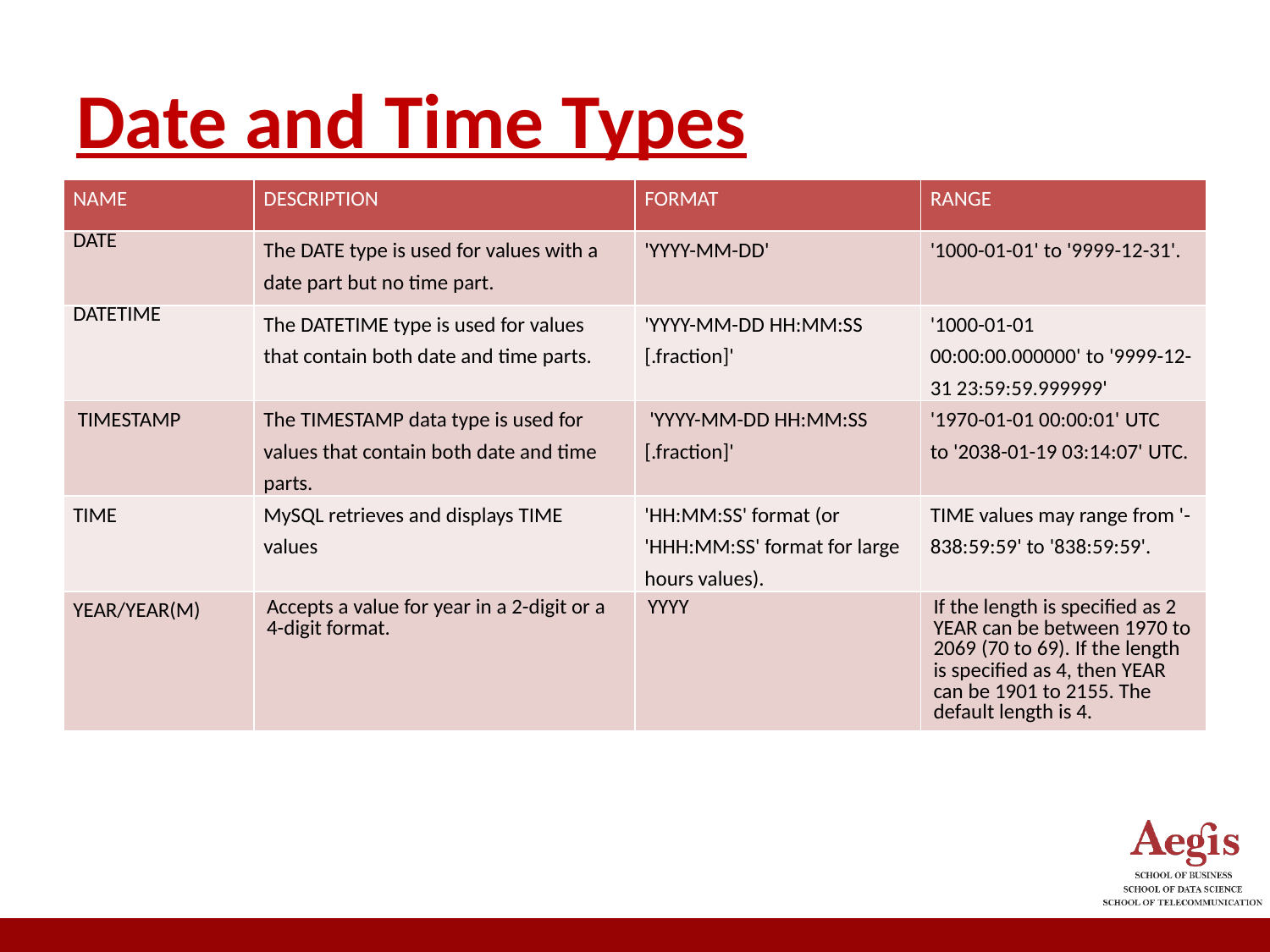

# Date and Time Types
| NAME | DESCRIPTION | FORMAT | RANGE |
| --- | --- | --- | --- |
| DATE | The DATE type is used for values with a date part but no time part. | 'YYYY-MM-DD' | '1000-01-01' to '9999-12-31'. |
| DATETIME | The DATETIME type is used for values that contain both date and time parts. | 'YYYY-MM-DD HH:MM:SS [.fraction]' | '1000-01-01 00:00:00.000000' to '9999-12-31 23:59:59.999999' |
| TIMESTAMP | The TIMESTAMP data type is used for values that contain both date and time parts. | 'YYYY-MM-DD HH:MM:SS [.fraction]' | '1970-01-01 00:00:01' UTC to '2038-01-19 03:14:07' UTC. |
| TIME | MySQL retrieves and displays TIME values | 'HH:MM:SS' format (or 'HHH:MM:SS' format for large hours values). | TIME values may range from '-838:59:59' to '838:59:59'. |
| YEAR/YEAR(M) | Accepts a value for year in a 2-digit or a 4-digit format. | YYYY | If the length is specified as 2 YEAR can be between 1970 to 2069 (70 to 69). If the length is specified as 4, then YEAR can be 1901 to 2155. The default length is 4. |